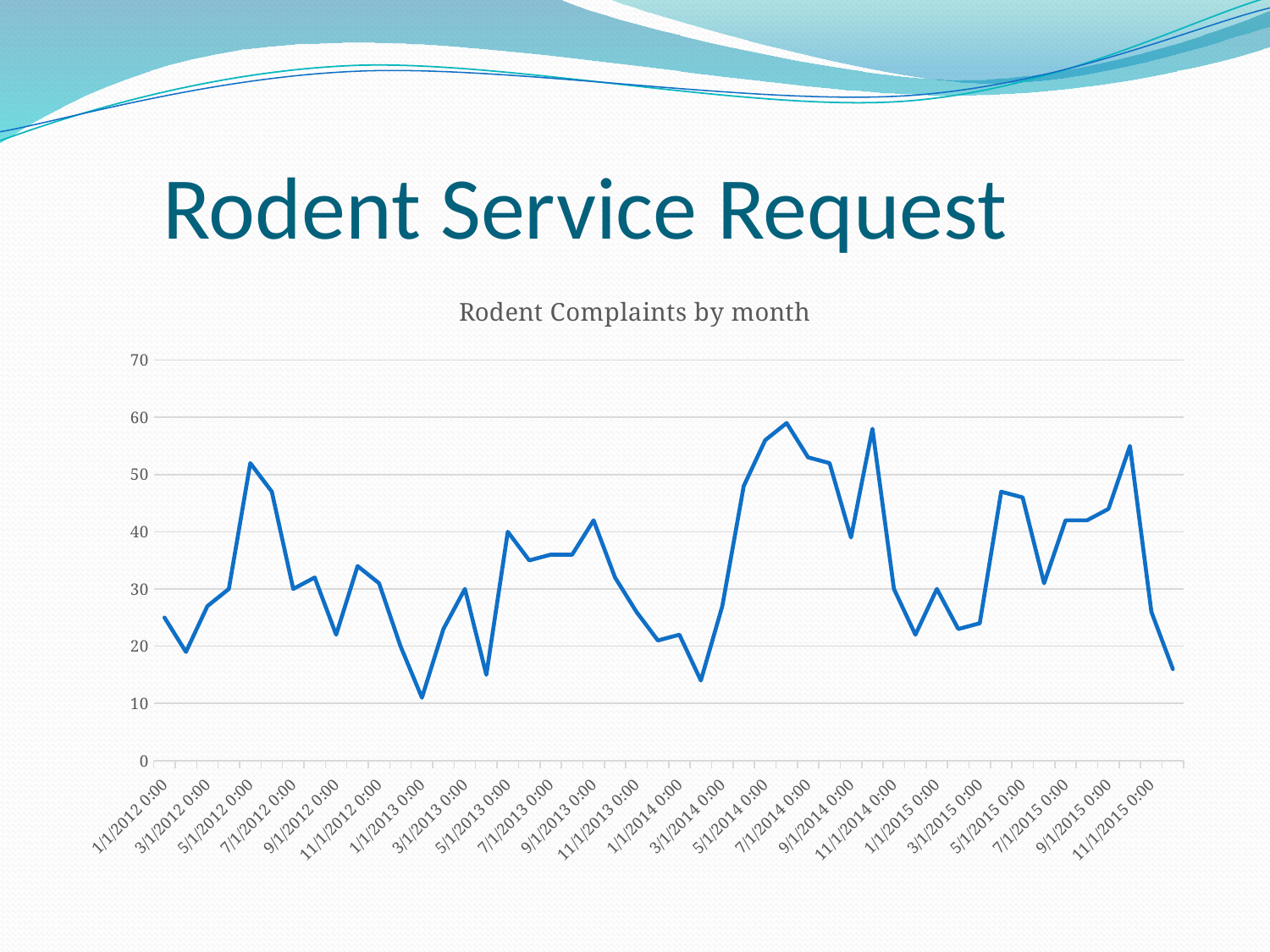

# Rodent Service Request

### Chart: Rodent Complaints by month

| Category | Unique Key |
|---|---|
| 40909 | 25.0 |
| 40940 | 19.0 |
| 40969 | 27.0 |
| 41000 | 30.0 |
| 41030 | 52.0 |
| 41061 | 47.0 |
| 41091 | 30.0 |
| 41122 | 32.0 |
| 41153 | 22.0 |
| 41183 | 34.0 |
| 41214 | 31.0 |
| 41244 | 20.0 |
| 41275 | 11.0 |
| 41306 | 23.0 |
| 41334 | 30.0 |
| 41365 | 15.0 |
| 41395 | 40.0 |
| 41426 | 35.0 |
| 41456 | 36.0 |
| 41487 | 36.0 |
| 41518 | 42.0 |
| 41548 | 32.0 |
| 41579 | 26.0 |
| 41609 | 21.0 |
| 41640 | 22.0 |
| 41671 | 14.0 |
| 41699 | 27.0 |
| 41730 | 48.0 |
| 41760 | 56.0 |
| 41791 | 59.0 |
| 41821 | 53.0 |
| 41852 | 52.0 |
| 41883 | 39.0 |
| 41913 | 58.0 |
| 41944 | 30.0 |
| 41974 | 22.0 |
| 42005 | 30.0 |
| 42036 | 23.0 |
| 42064 | 24.0 |
| 42095 | 47.0 |
| 42125 | 46.0 |
| 42156 | 31.0 |
| 42186 | 42.0 |
| 42217 | 42.0 |
| 42248 | 44.0 |
| 42278 | 55.0 |
| 42309 | 26.0 |
| 42339 | 16.0 |